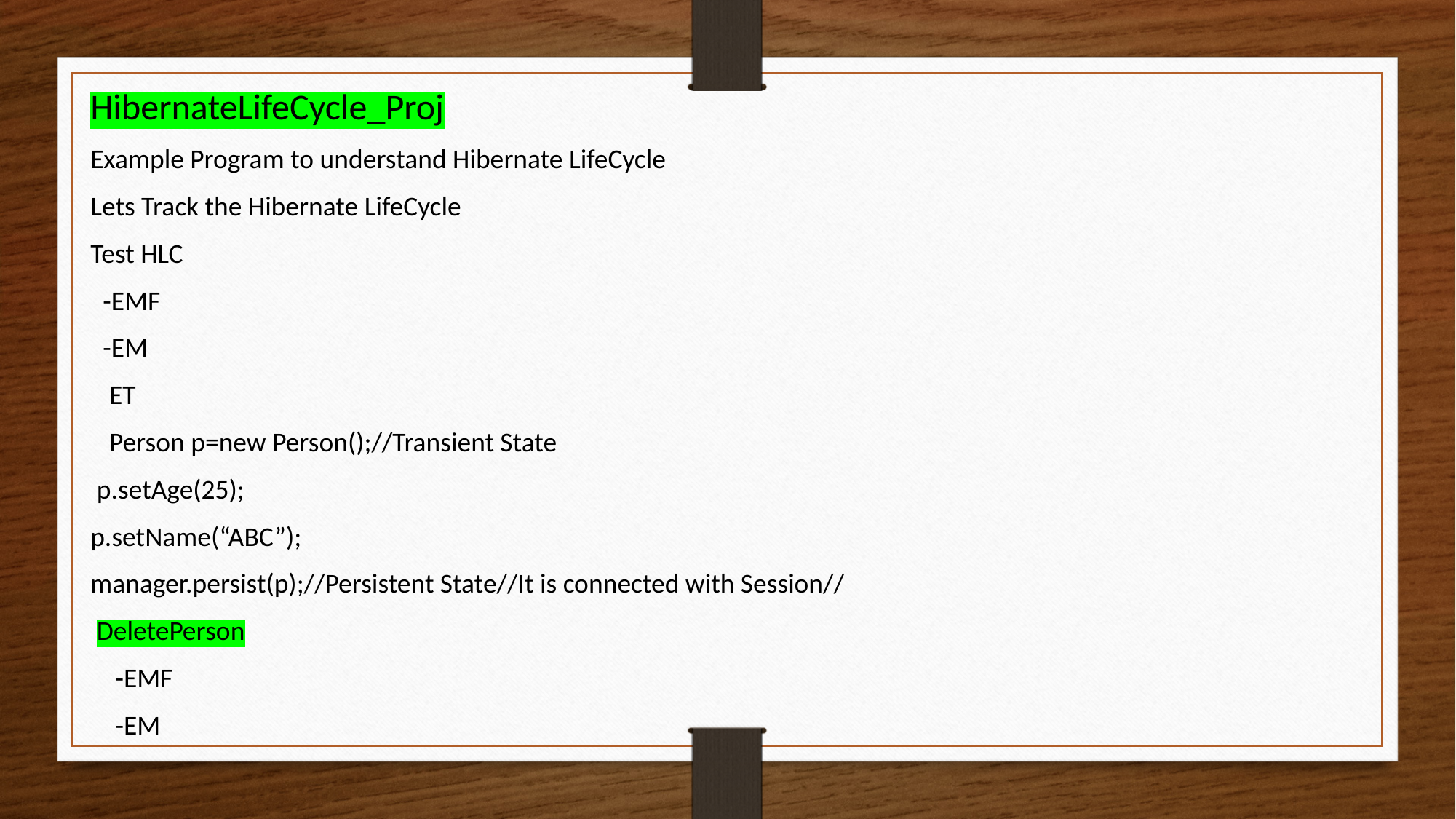

HibernateLifeCycle_Proj
Example Program to understand Hibernate LifeCycle
Lets Track the Hibernate LifeCycle
Test HLC
  -EMF
  -EM
   ET
   Person p=new Person();//Transient State
 p.setAge(25);
p.setName(“ABC”);
manager.persist(p);//Persistent State//It is connected with Session//
 DeletePerson
    -EMF
    -EM